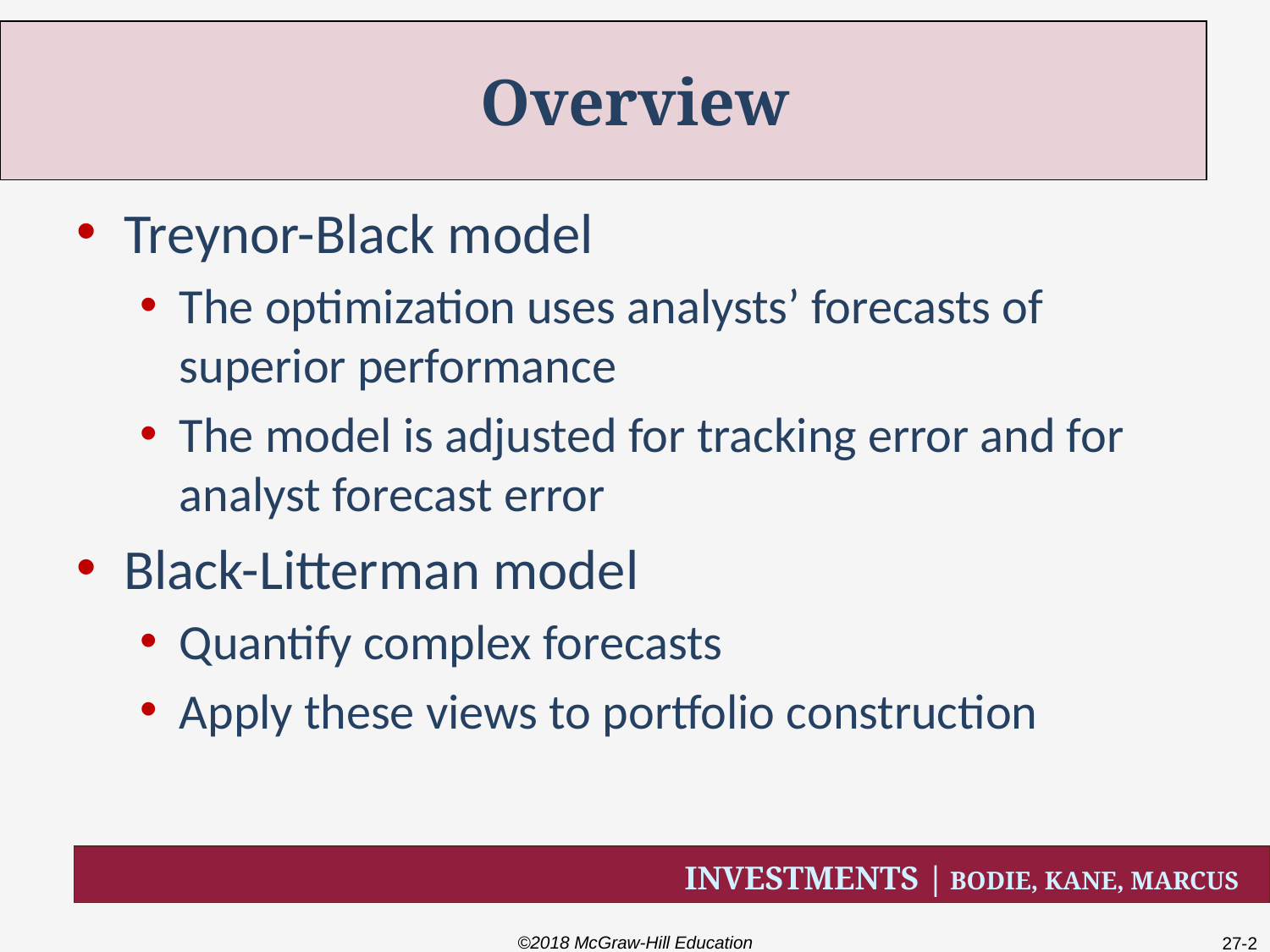

# Overview
Treynor-Black model
The optimization uses analysts’ forecasts of superior performance
The model is adjusted for tracking error and for analyst forecast error
Black-Litterman model
Quantify complex forecasts
Apply these views to portfolio construction
©2018 McGraw-Hill Education
27-2